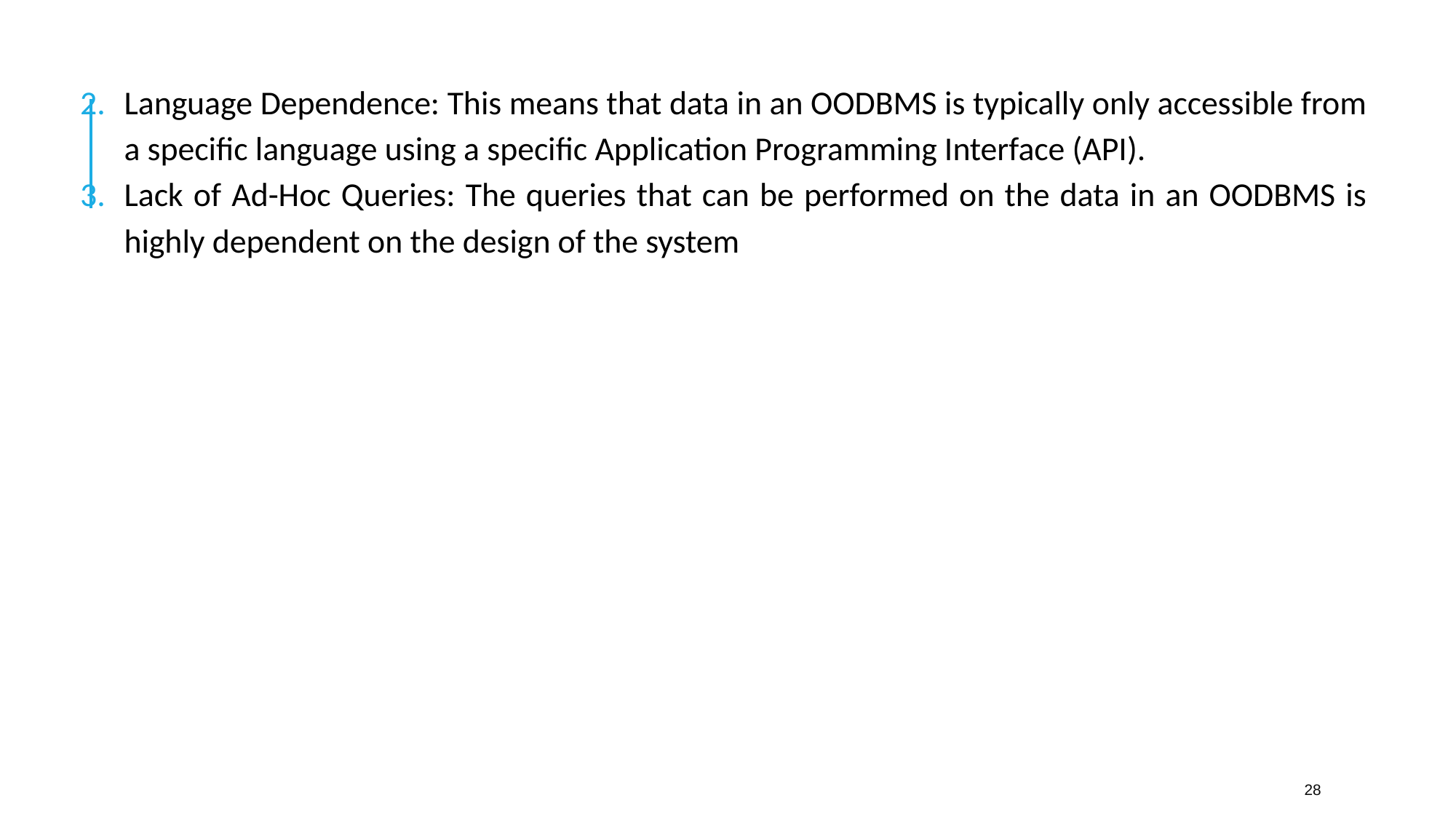

Language Dependence: This means that data in an OODBMS is typically only accessible from a specific language using a specific Application Programming Interface (API).
Lack of Ad-Hoc Queries: The queries that can be performed on the data in an OODBMS is highly dependent on the design of the system
28